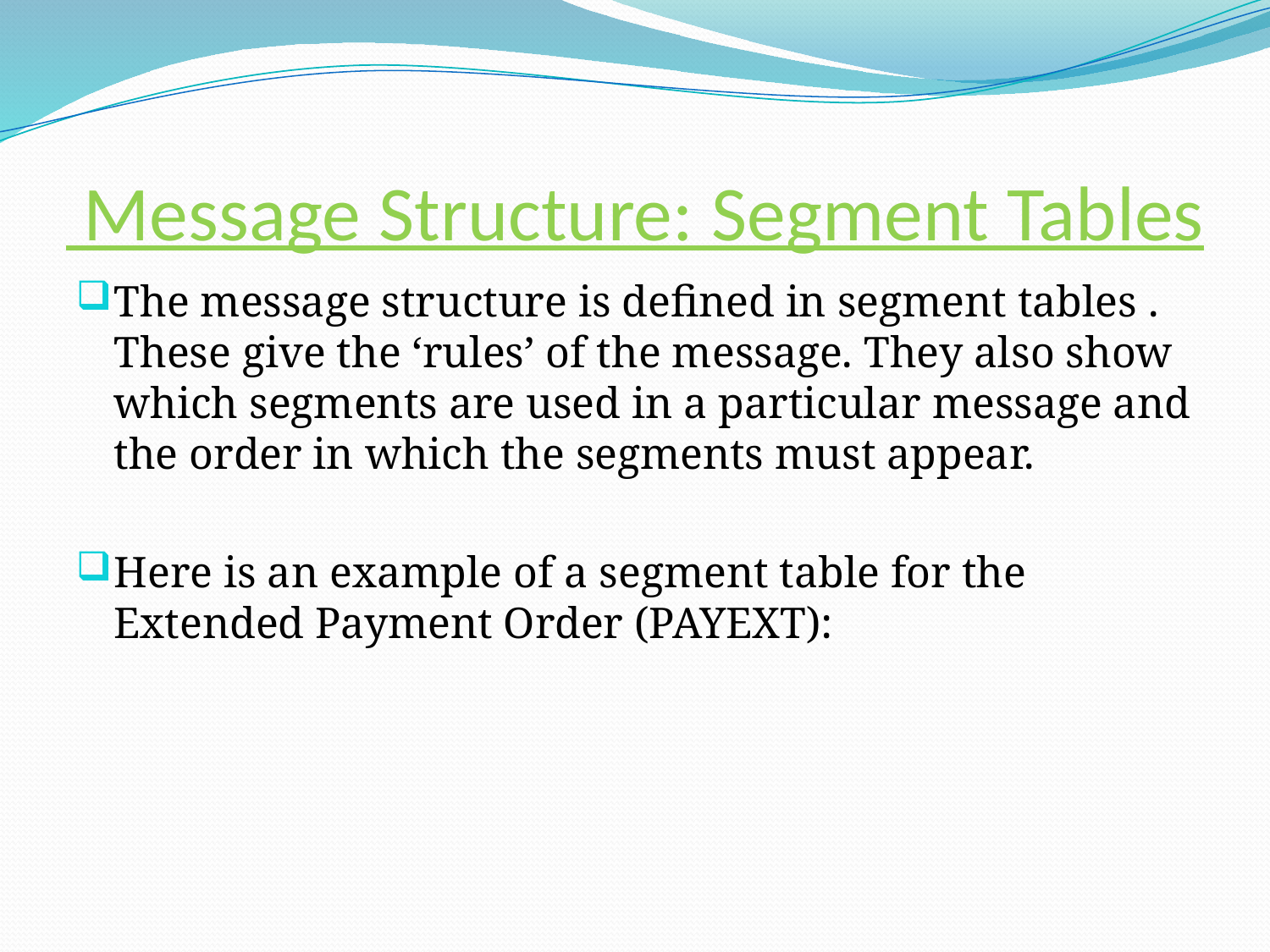

# Message Structure: Segment Tables
The message structure is defined in segment tables . These give the ‘rules’ of the message. They also show which segments are used in a particular message and the order in which the segments must appear.

Here is an example of a segment table for the Extended Payment Order (PAYEXT):